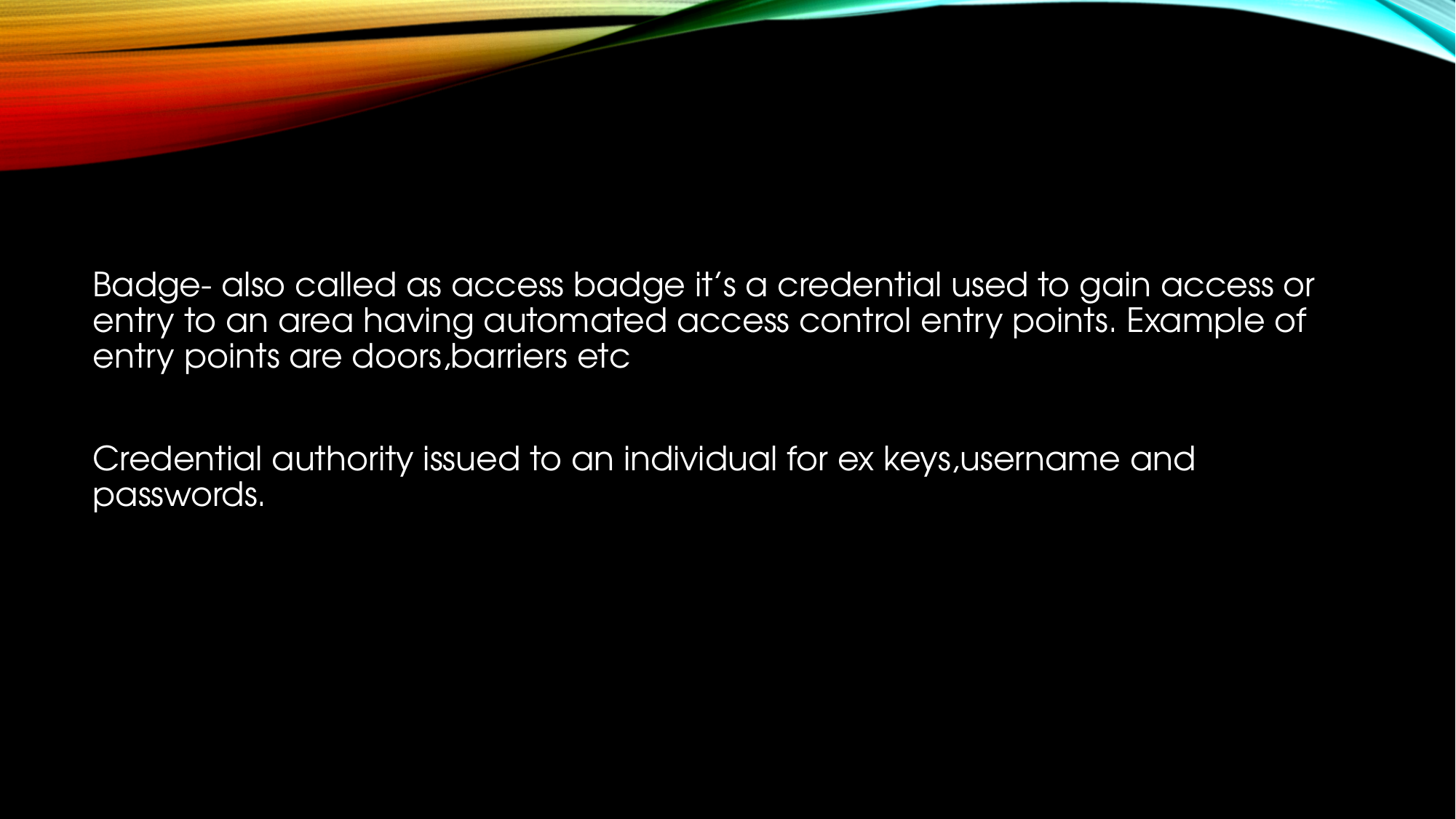

#
Badge- also called as access badge it’s a credential used to gain access or entry to an area having automated access control entry points. Example of entry points are doors,barriers etc

Credential authority issued to an individual for ex keys,username and passwords.